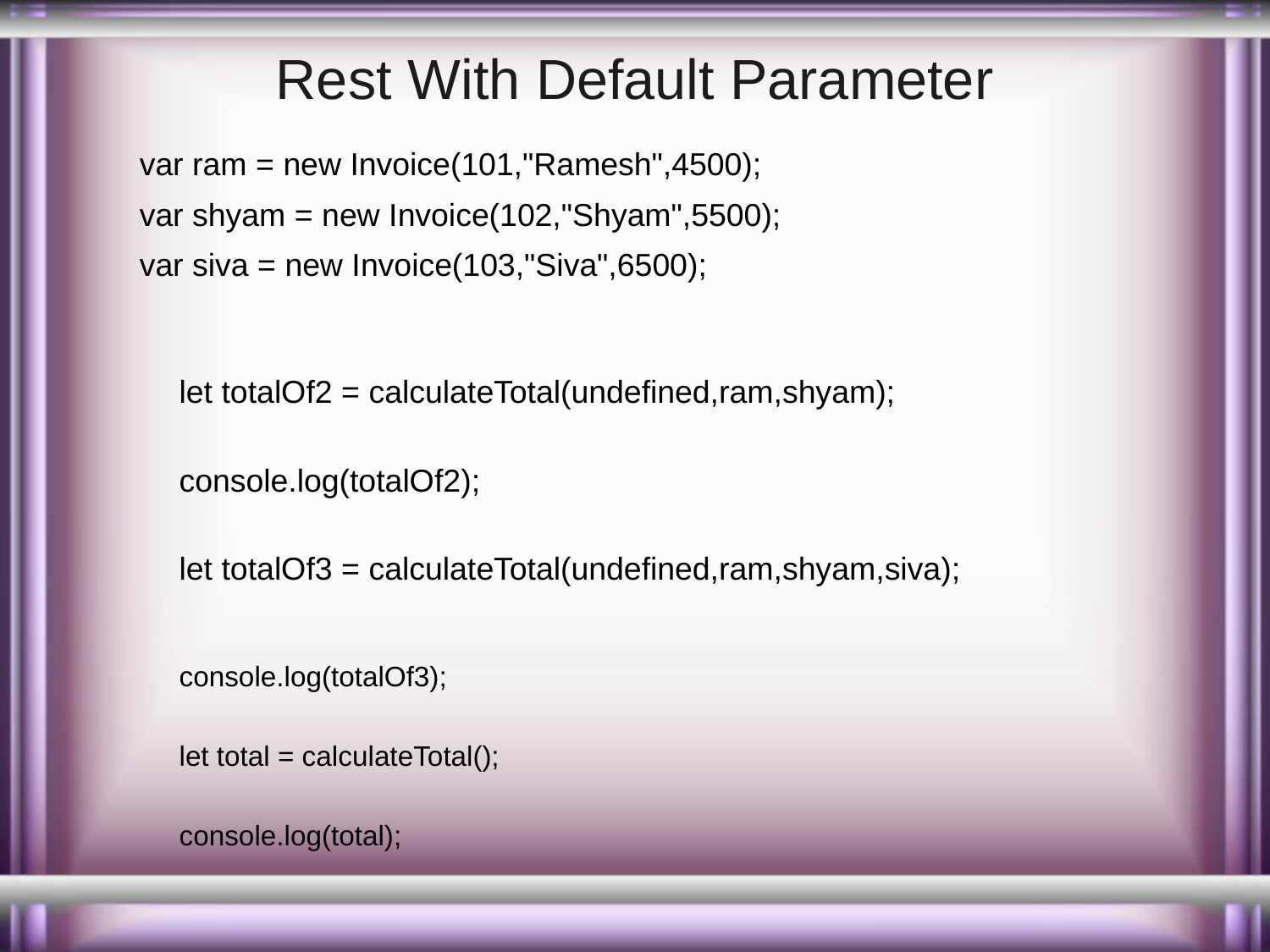

# Rest With Default Parameter
var ram = new Invoice(101,"Ramesh",4500);
var shyam = new Invoice(102,"Shyam",5500);
var siva = new Invoice(103,"Siva",6500);
let totalOf2 = calculateTotal(undefined,ram,shyam);
console.log(totalOf2);
let totalOf3 = calculateTotal(undefined,ram,shyam,siva);
console.log(totalOf3);
let total = calculateTotal();
console.log(total);